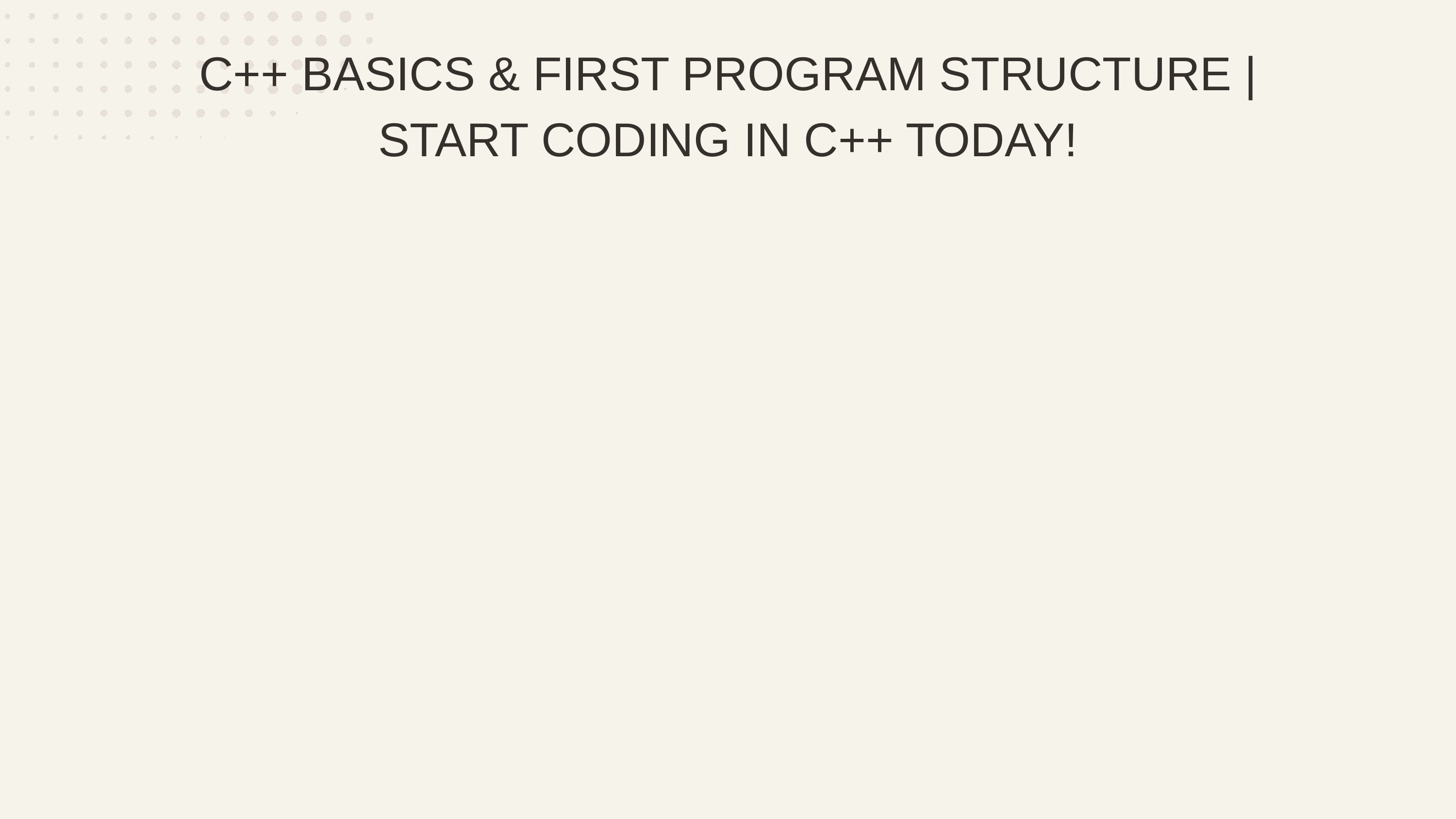

C++ BASICS & FIRST PROGRAM STRUCTURE | START CODING IN C++ TODAY!